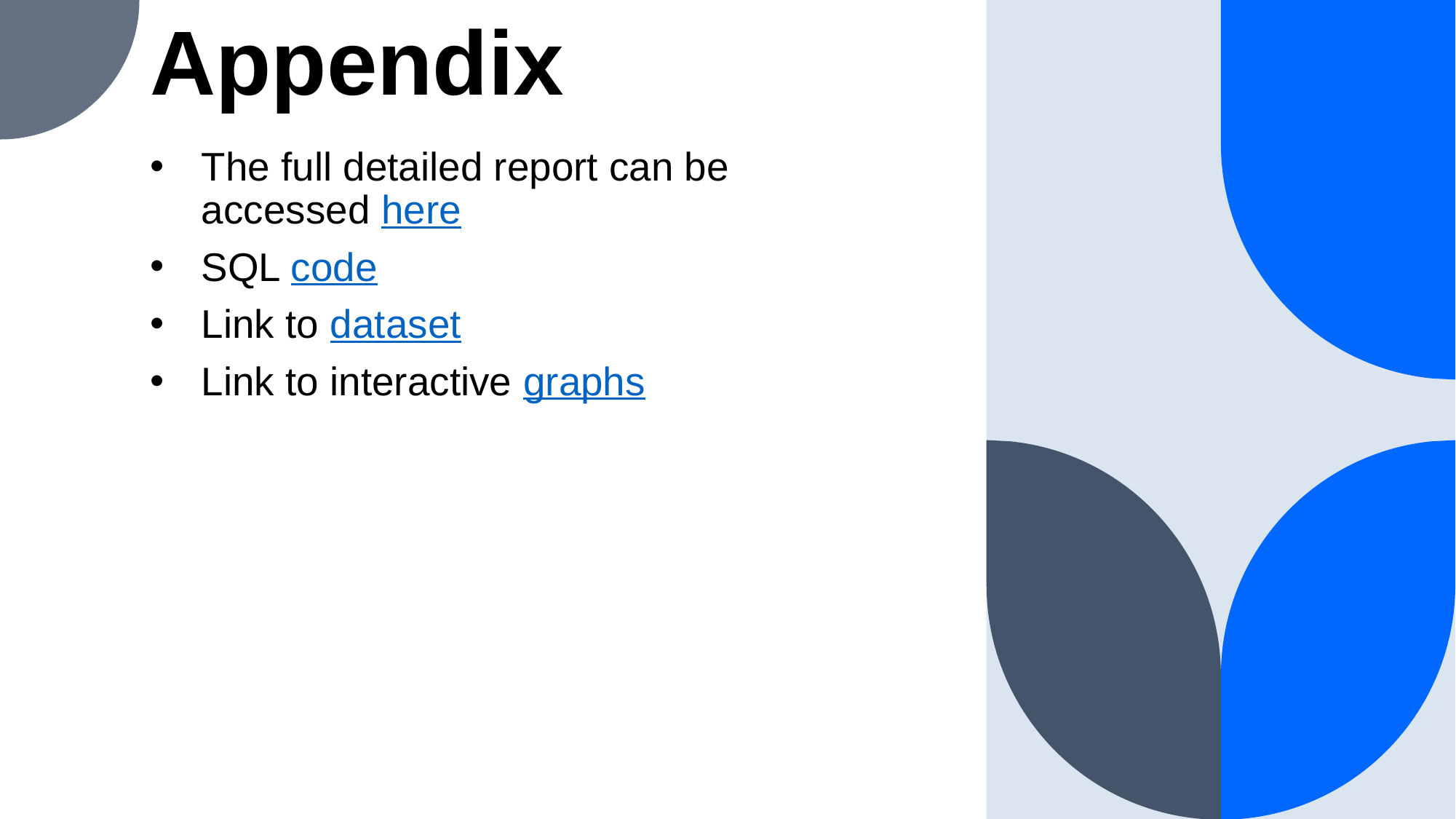

# Appendix
The full detailed report can be accessed here
SQL code
Link to dataset
Link to interactive graphs